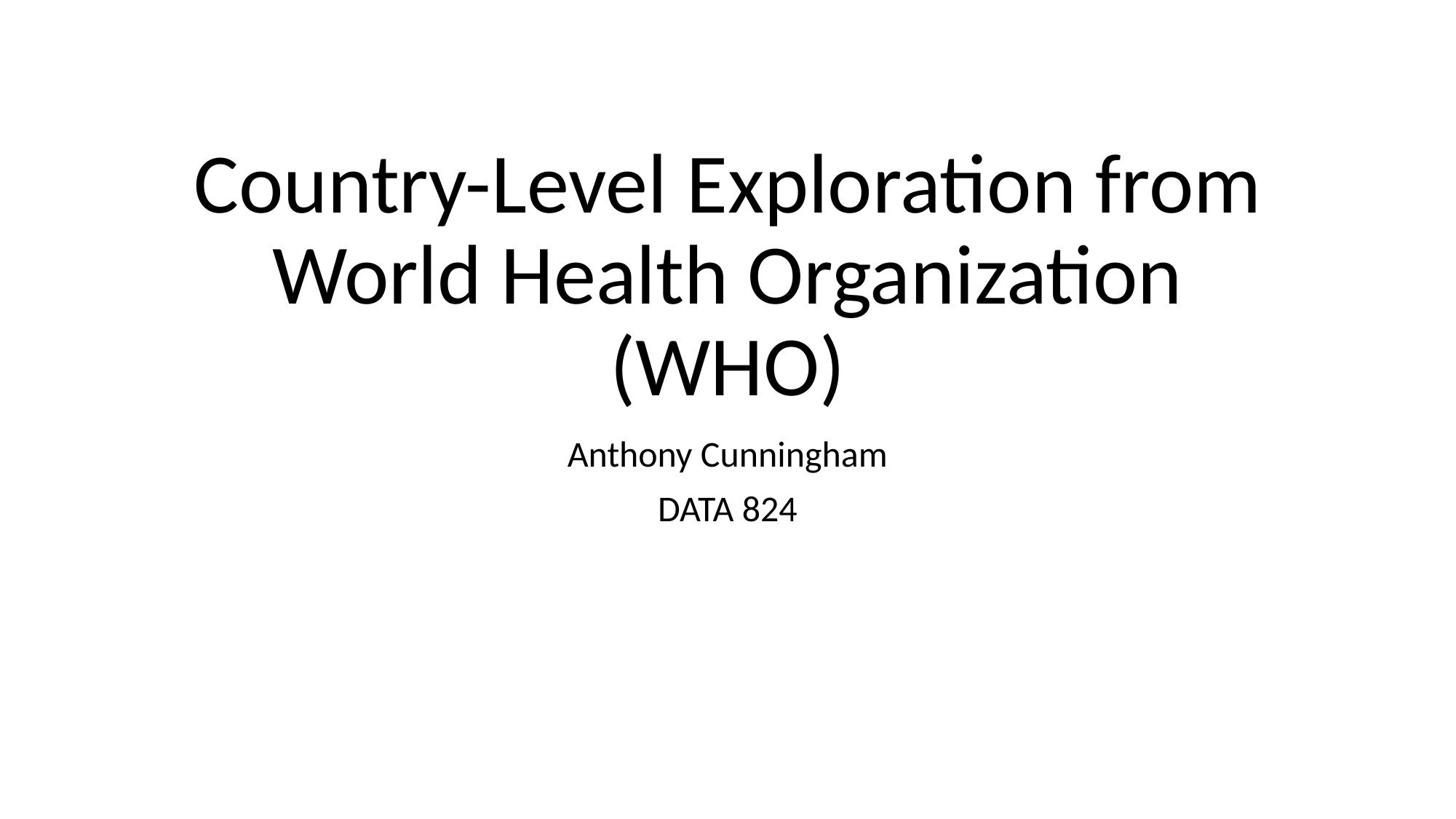

# Country-Level Exploration from World Health Organization (WHO)
Anthony Cunningham
DATA 824